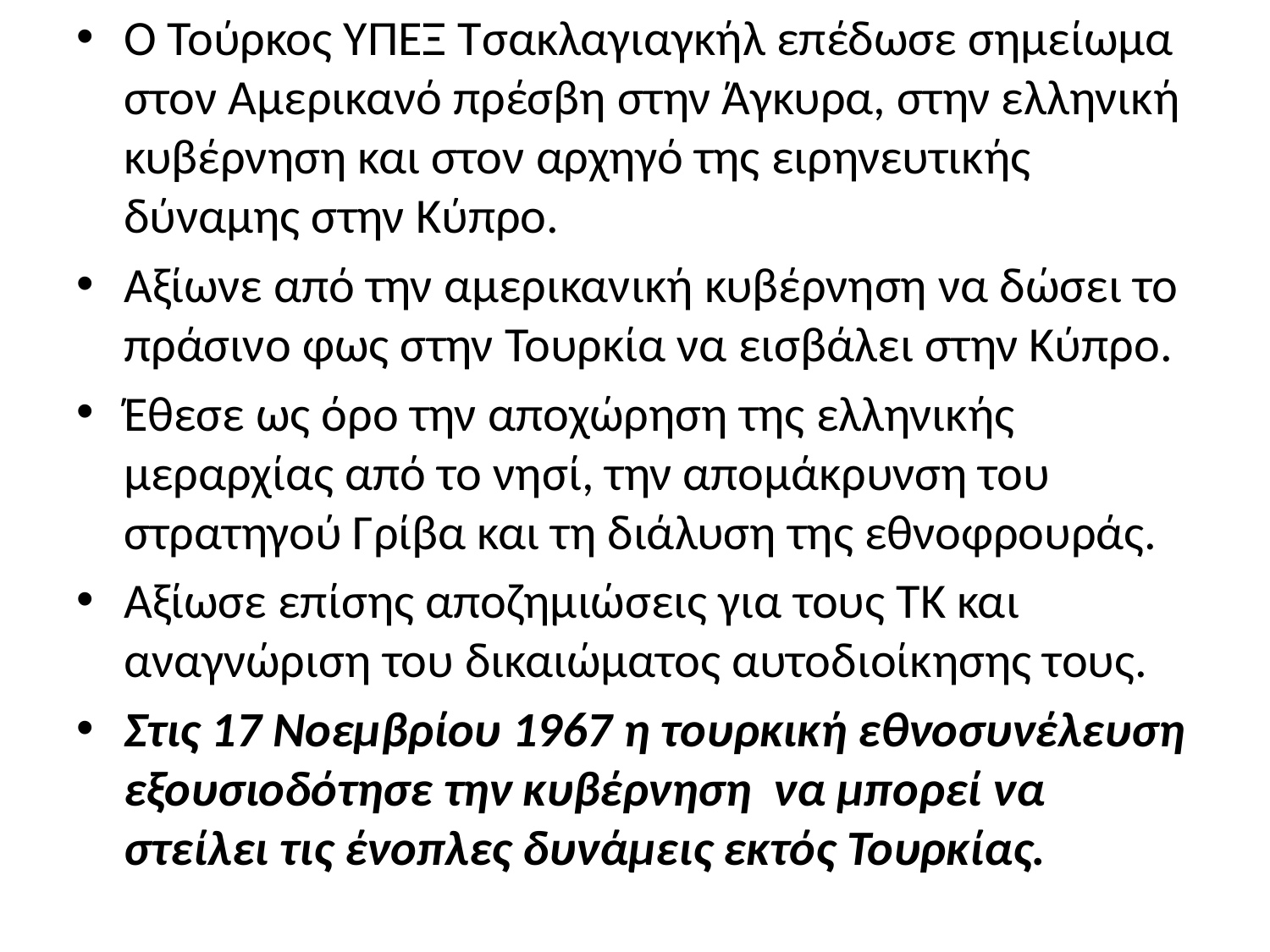

Ο Τούρκος ΥΠΕΞ Τσακλαγιαγκήλ επέδωσε σημείωμα στον Αμερικανό πρέσβη στην Άγκυρα, στην ελληνική κυβέρνηση και στον αρχηγό της ειρηνευτικής δύναμης στην Κύπρο.
Αξίωνε από την αμερικανική κυβέρνηση να δώσει το πράσινο φως στην Τουρκία να εισβάλει στην Κύπρο.
Έθεσε ως όρο την αποχώρηση της ελληνικής μεραρχίας από το νησί, την απομάκρυνση του στρατηγού Γρίβα και τη διάλυση της εθνοφρουράς.
Αξίωσε επίσης αποζημιώσεις για τους ΤΚ και αναγνώριση του δικαιώματος αυτοδιοίκησης τους.
Στις 17 Νοεμβρίου 1967 η τουρκική εθνοσυνέλευση εξουσιοδότησε την κυβέρνηση  να μπορεί να στείλει τις ένοπλες δυνάμεις εκτός Τουρκίας.